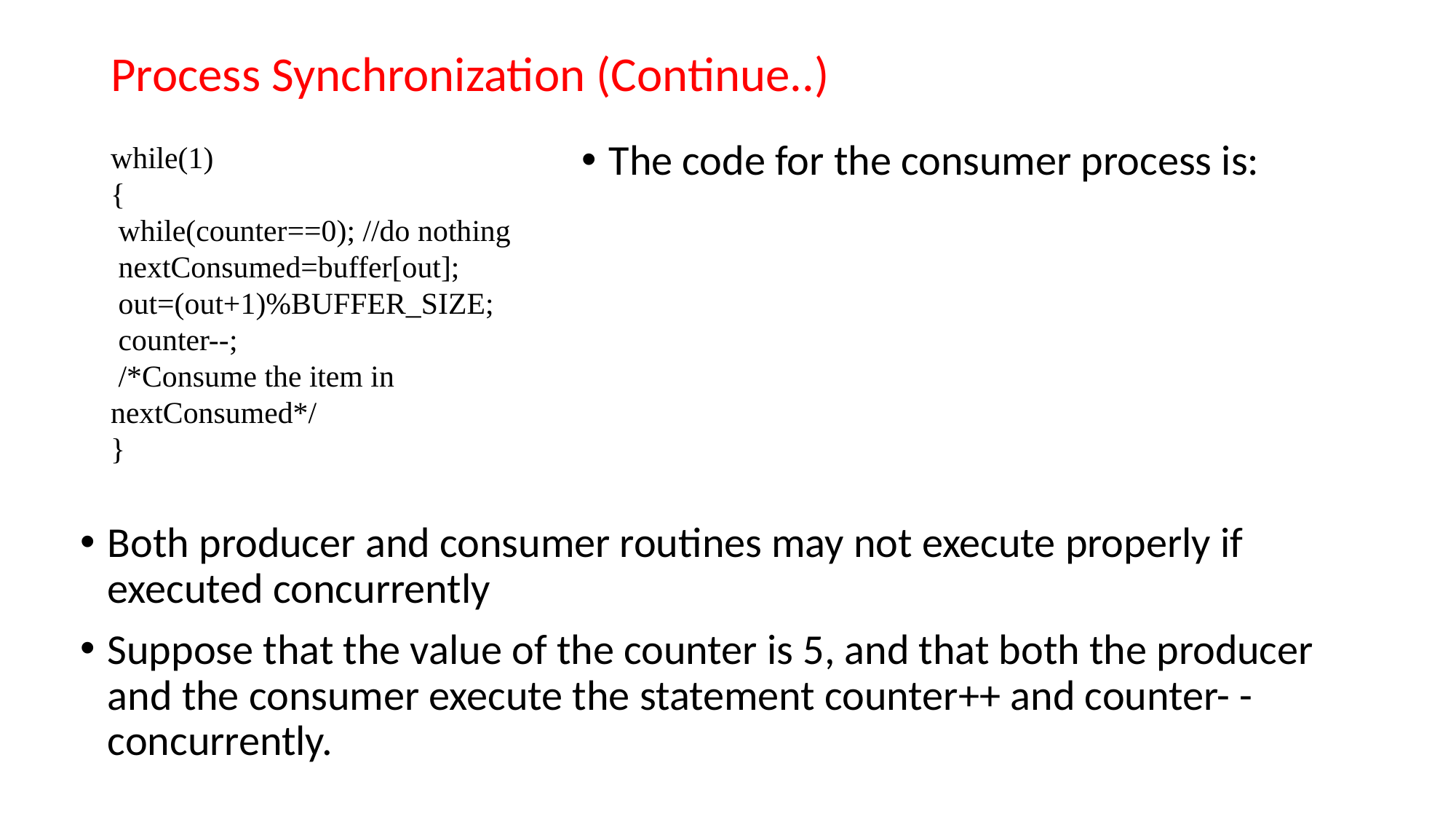

# Process Synchronization (Continue..)
while(1)
{
 while(counter==0); //do nothing
 nextConsumed=buffer[out];
 out=(out+1)%BUFFER_SIZE;
 counter--;
 /*Consume the item in nextConsumed*/
}
The code for the consumer process is:
Both producer and consumer routines may not execute properly if executed concurrently
Suppose that the value of the counter is 5, and that both the producer and the consumer execute the statement counter++ and counter- - concurrently.